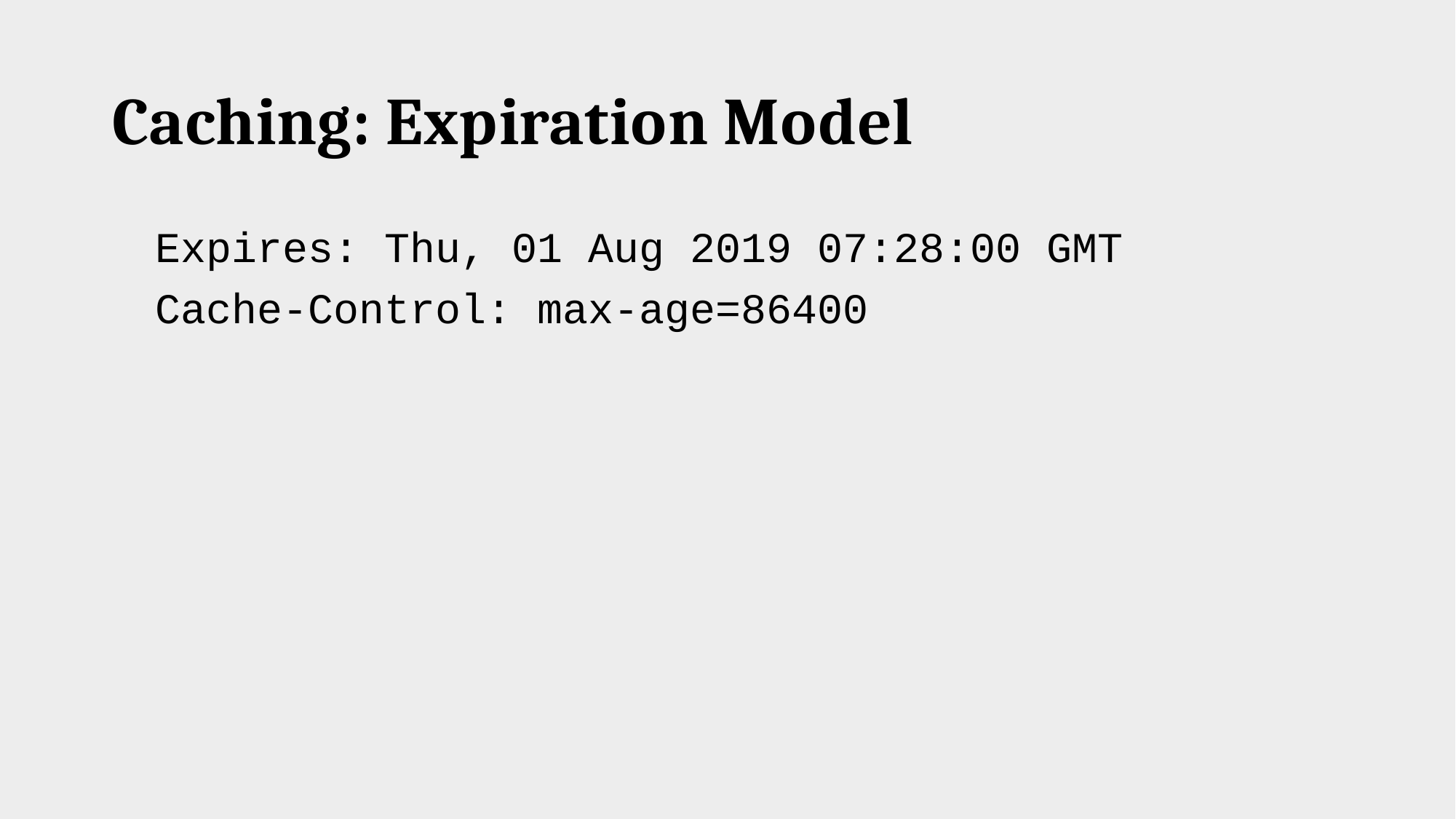

# Caching: Expiration Model
Expires: Thu, 01 Aug 2019 07:28:00 GMT
Cache-Control: max-age=86400